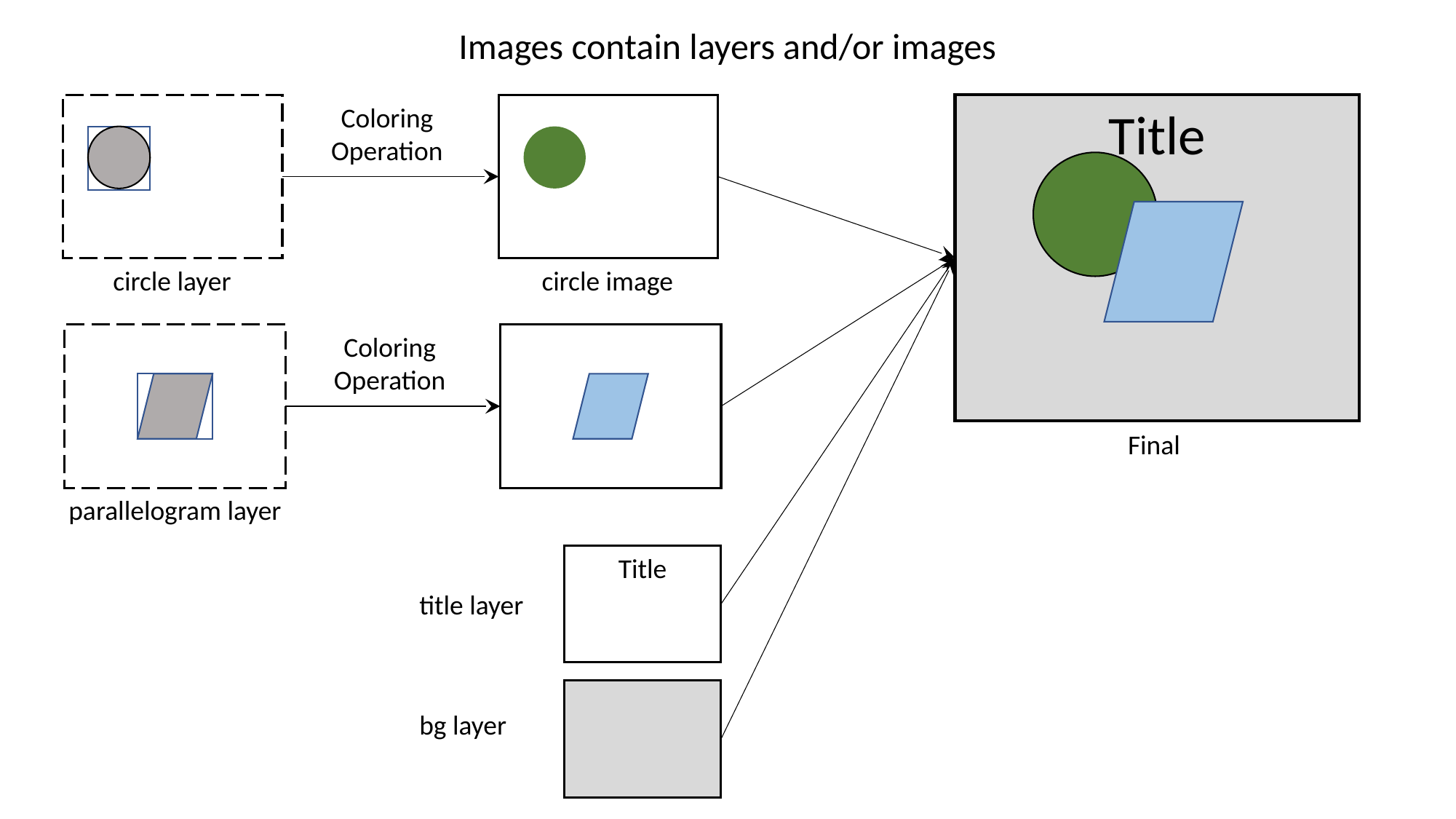

# Images contain layers and/or images

Coloring Operation

Title

circle layer
circle image

Coloring Operation

Final
parallelogram layer
Title
title layer

bg layer